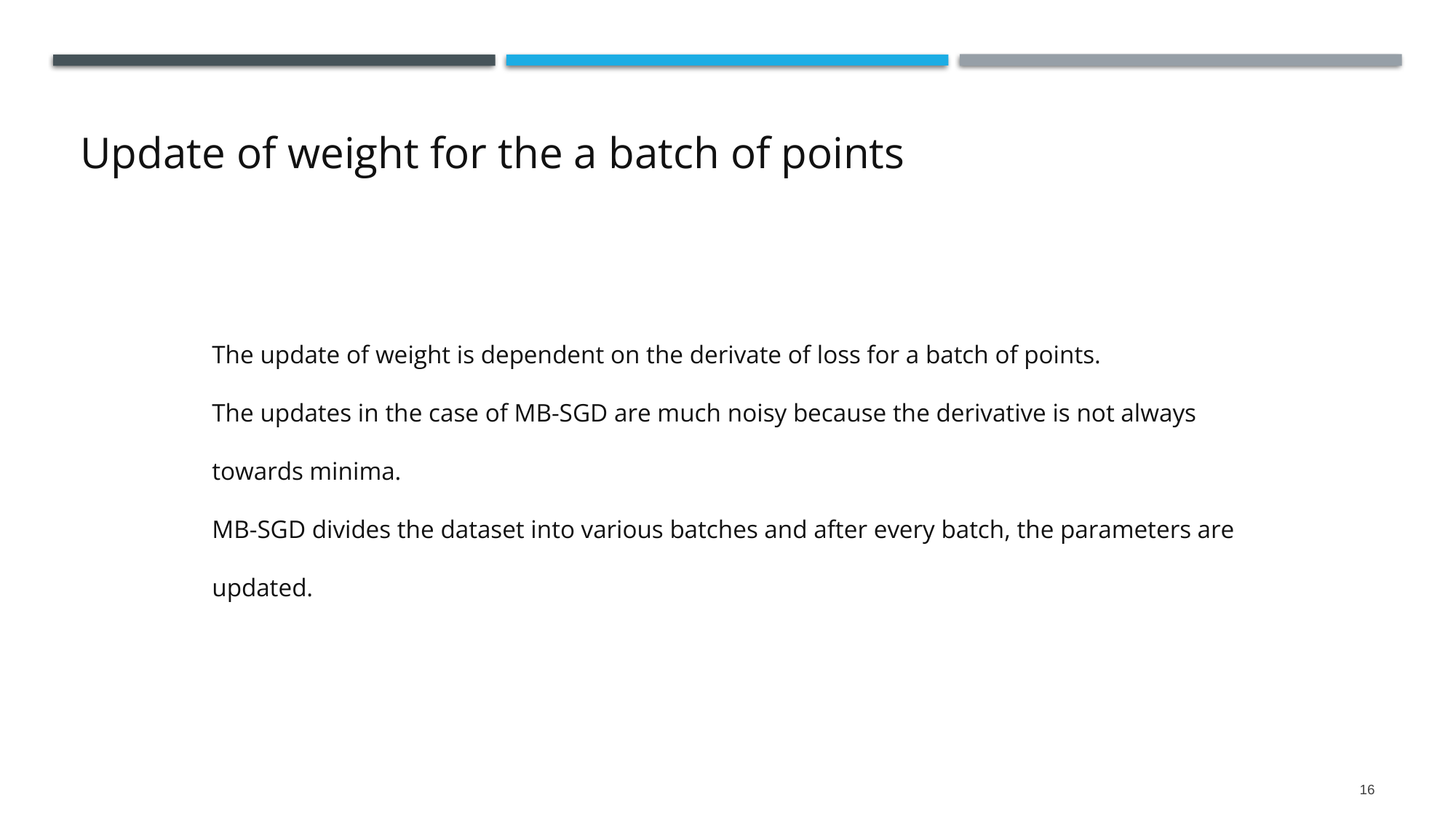

# Update of weight for the a batch of points
The update of weight is dependent on the derivate of loss for a batch of points.
The updates in the case of MB-SGD are much noisy because the derivative is not always towards minima.
MB-SGD divides the dataset into various batches and after every batch, the parameters are updated.
16